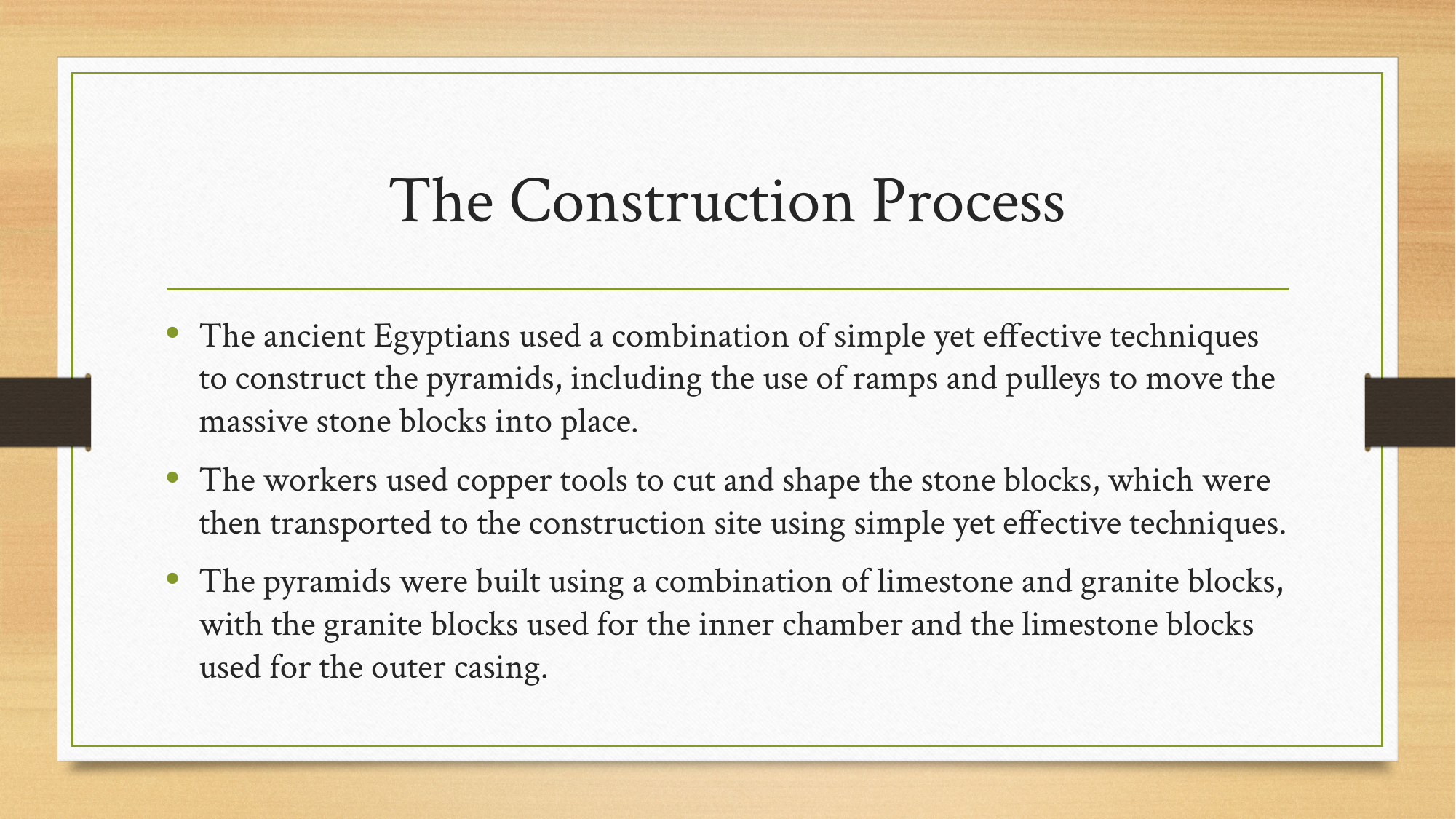

# The Construction Process
The ancient Egyptians used a combination of simple yet effective techniques to construct the pyramids, including the use of ramps and pulleys to move the massive stone blocks into place.
The workers used copper tools to cut and shape the stone blocks, which were then transported to the construction site using simple yet effective techniques.
The pyramids were built using a combination of limestone and granite blocks, with the granite blocks used for the inner chamber and the limestone blocks used for the outer casing.